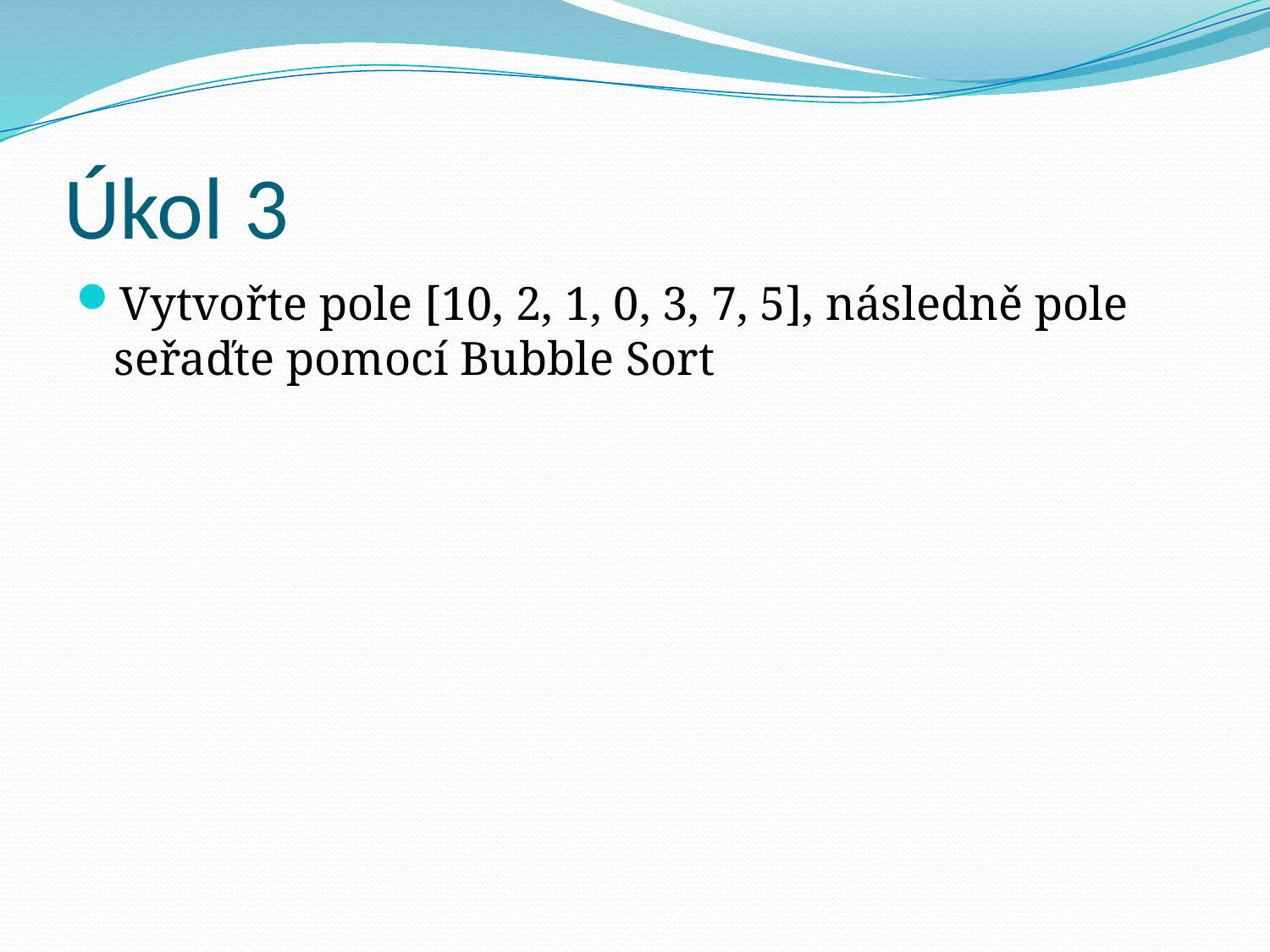

# Úkol 3
Vytvořte pole [10, 2, 1, 0, 3, 7, 5], následně pole seřaďte pomocí Bubble Sort